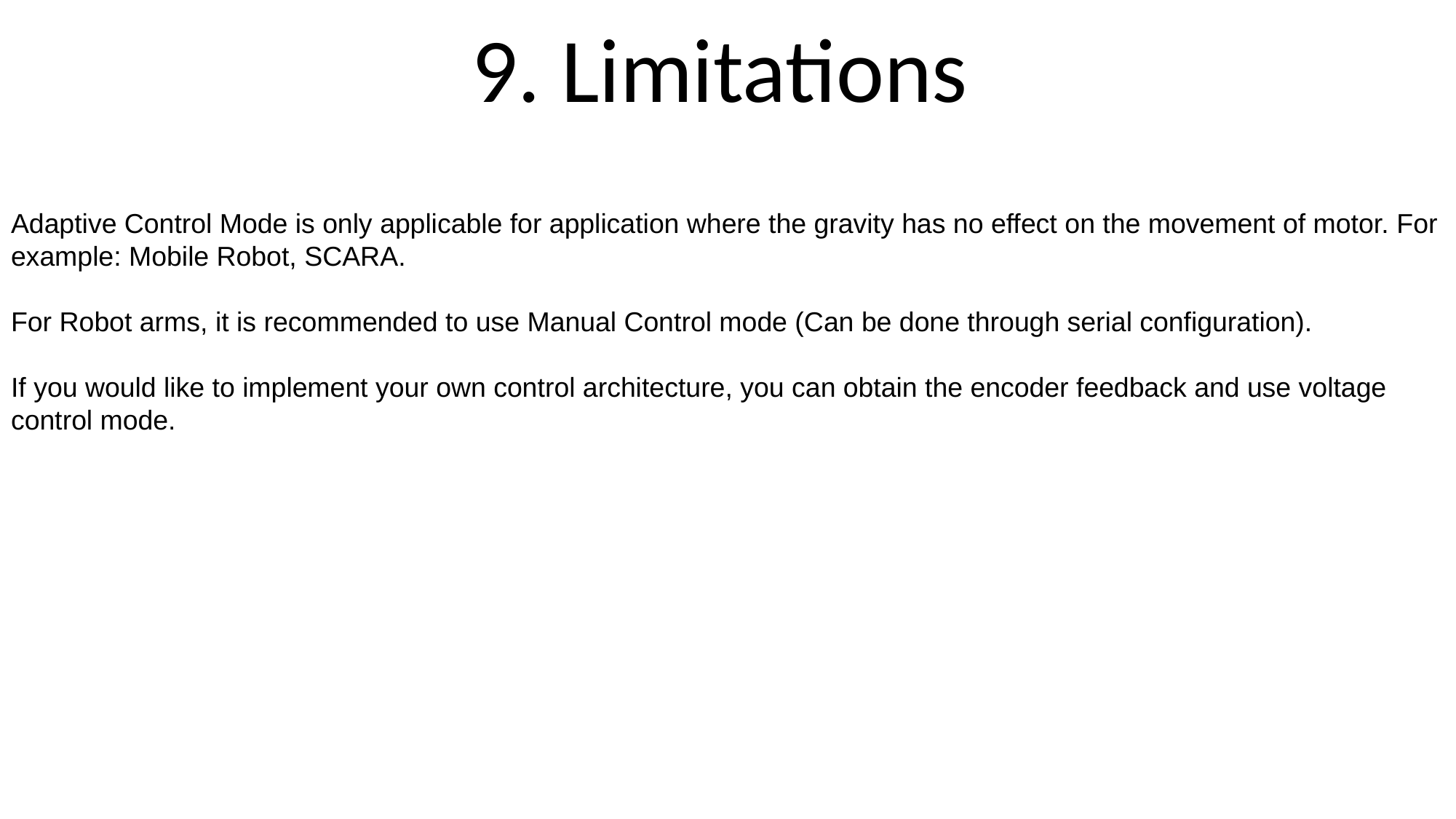

# 9. Limitations
Adaptive Control Mode is only applicable for application where the gravity has no effect on the movement of motor. For example: Mobile Robot, SCARA.

For Robot arms, it is recommended to use Manual Control mode (Can be done through serial configuration).

If you would like to implement your own control architecture, you can obtain the encoder feedback and use voltage control mode.